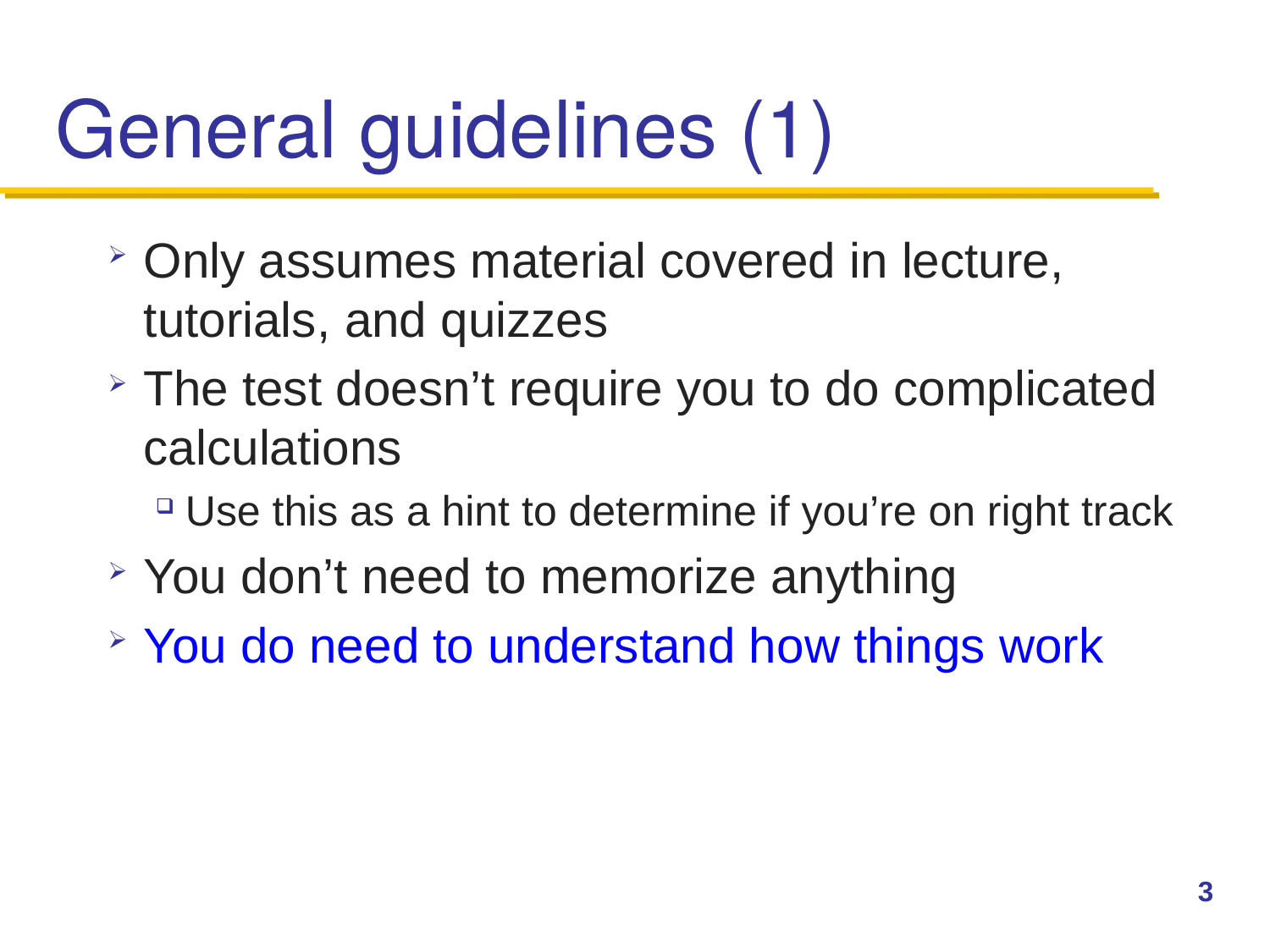

# General guidelines (1)
Only assumes material covered in lecture, tutorials, and quizzes
The test doesn’t require you to do complicated calculations
Use this as a hint to determine if you’re on right track
You don’t need to memorize anything
You do need to understand how things work

3